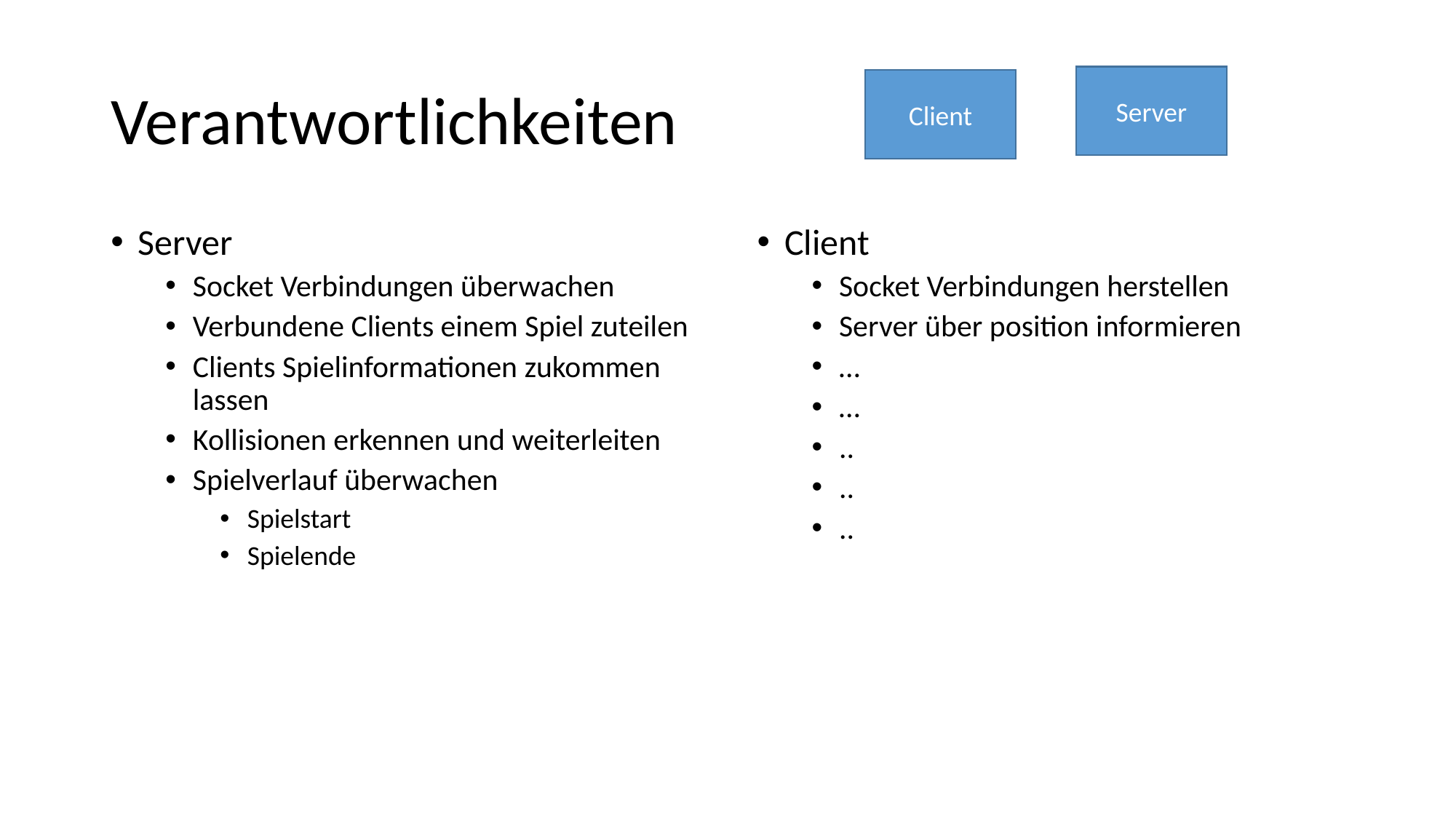

# Verantwortlichkeiten
Server
Client
Server
Socket Verbindungen überwachen
Verbundene Clients einem Spiel zuteilen
Clients Spielinformationen zukommen lassen
Kollisionen erkennen und weiterleiten
Spielverlauf überwachen
Spielstart
Spielende

Client
Socket Verbindungen herstellen
Server über position informieren
…
…
..
..
..